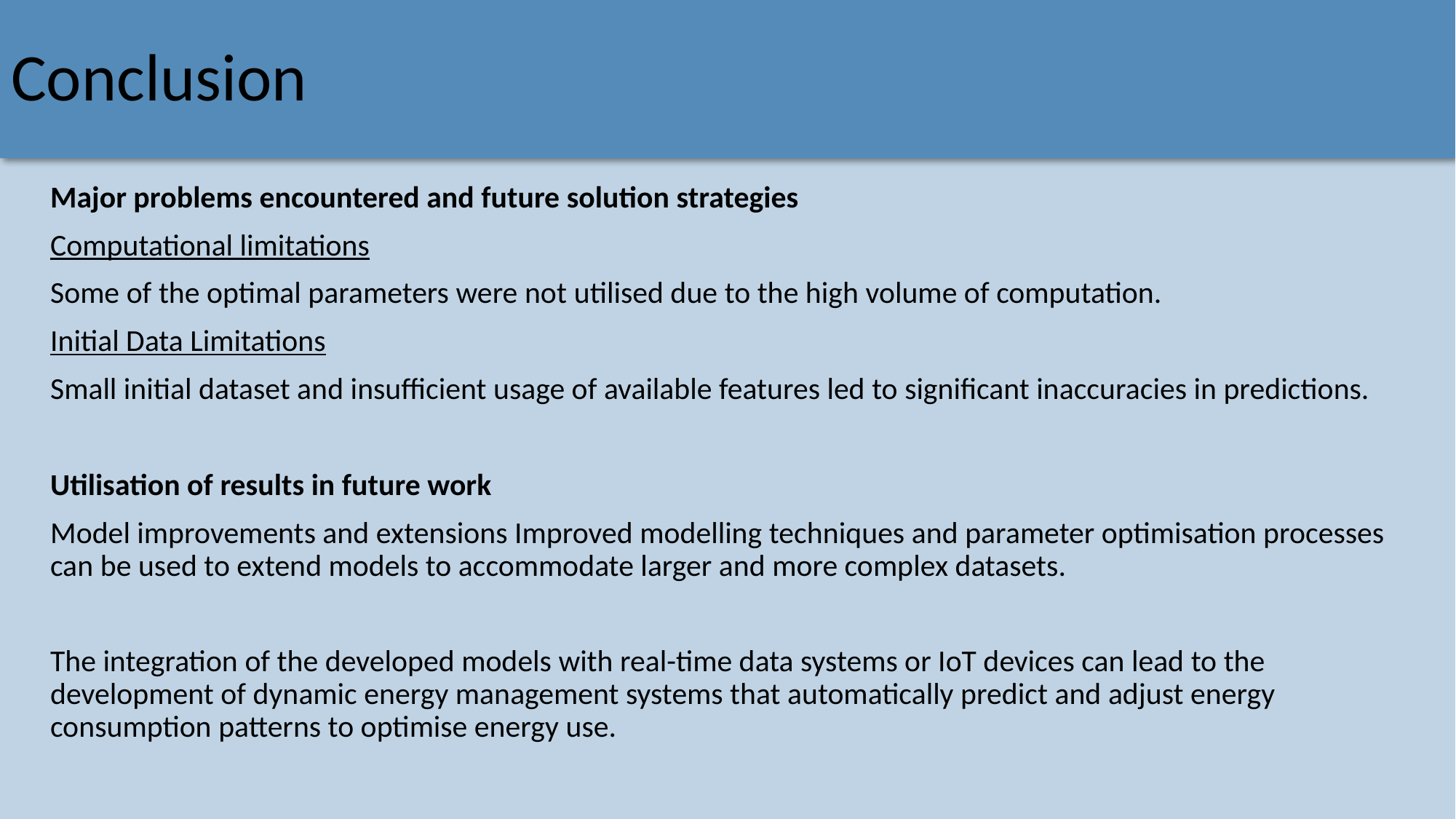

Conclusion
Major problems encountered and future solution strategies
Computational limitations
Some of the optimal parameters were not utilised due to the high volume of computation.
Initial Data Limitations
Small initial dataset and insufficient usage of available features led to significant inaccuracies in predictions.

Utilisation of results in future work
Model improvements and extensions Improved modelling techniques and parameter optimisation processes can be used to extend models to accommodate larger and more complex datasets.

The integration of the developed models with real-time data systems or IoT devices can lead to the development of dynamic energy management systems that automatically predict and adjust energy consumption patterns to optimise energy use.